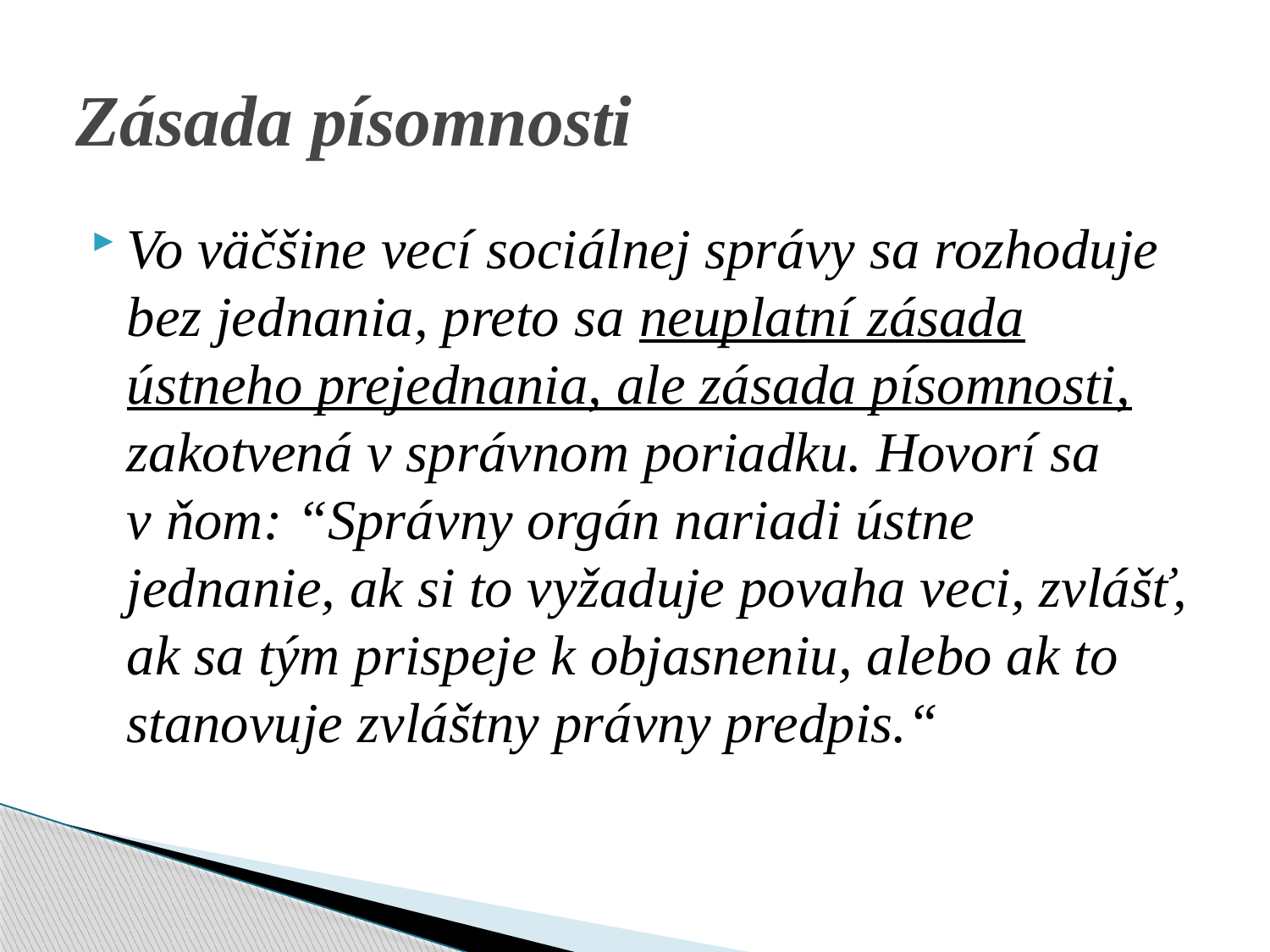

# Zásada písomnosti
Vo väčšine vecí sociálnej správy sa rozhoduje bez jednania, preto sa neuplatní zásada ústneho prejednania, ale zásada písomnosti, zakotvená v správnom poriadku. Hovorí sa v ňom: “Správny orgán nariadi ústne jednanie, ak si to vyžaduje povaha veci, zvlášť, ak sa tým prispeje k objasneniu, alebo ak to stanovuje zvláštny právny predpis.“